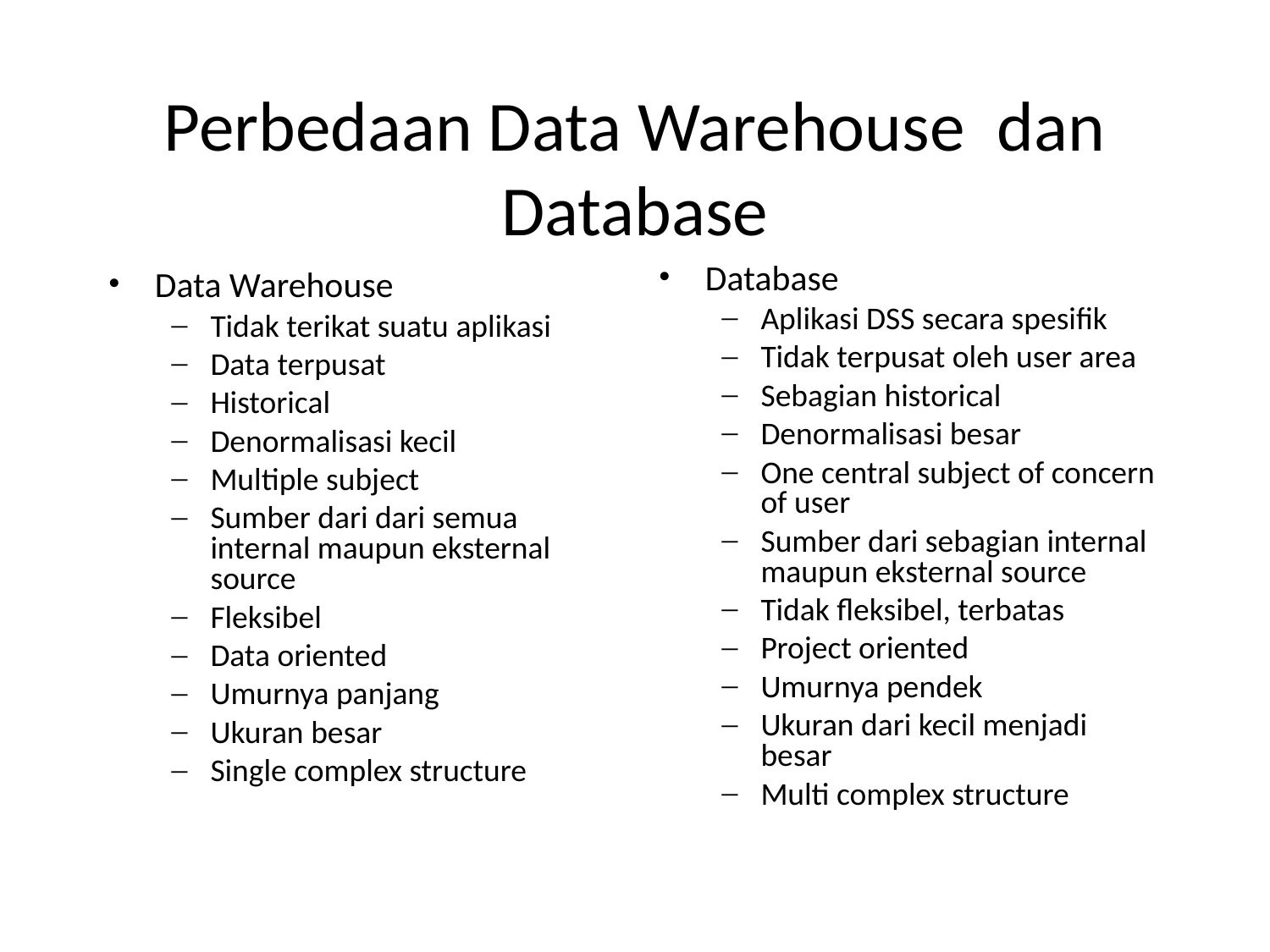

# Perbedaan Data Warehouse  dan Database
Database
Aplikasi DSS secara spesifik
Tidak terpusat oleh user area
Sebagian historical
Denormalisasi besar
One central subject of concern of user
Sumber dari sebagian internal maupun eksternal source
Tidak fleksibel, terbatas
Project oriented
Umurnya pendek
Ukuran dari kecil menjadi besar
Multi complex structure
Data Warehouse
Tidak terikat suatu aplikasi
Data terpusat
Historical
Denormalisasi kecil
Multiple subject
Sumber dari dari semua internal maupun eksternal source
Fleksibel
Data oriented
Umurnya panjang
Ukuran besar
Single complex structure